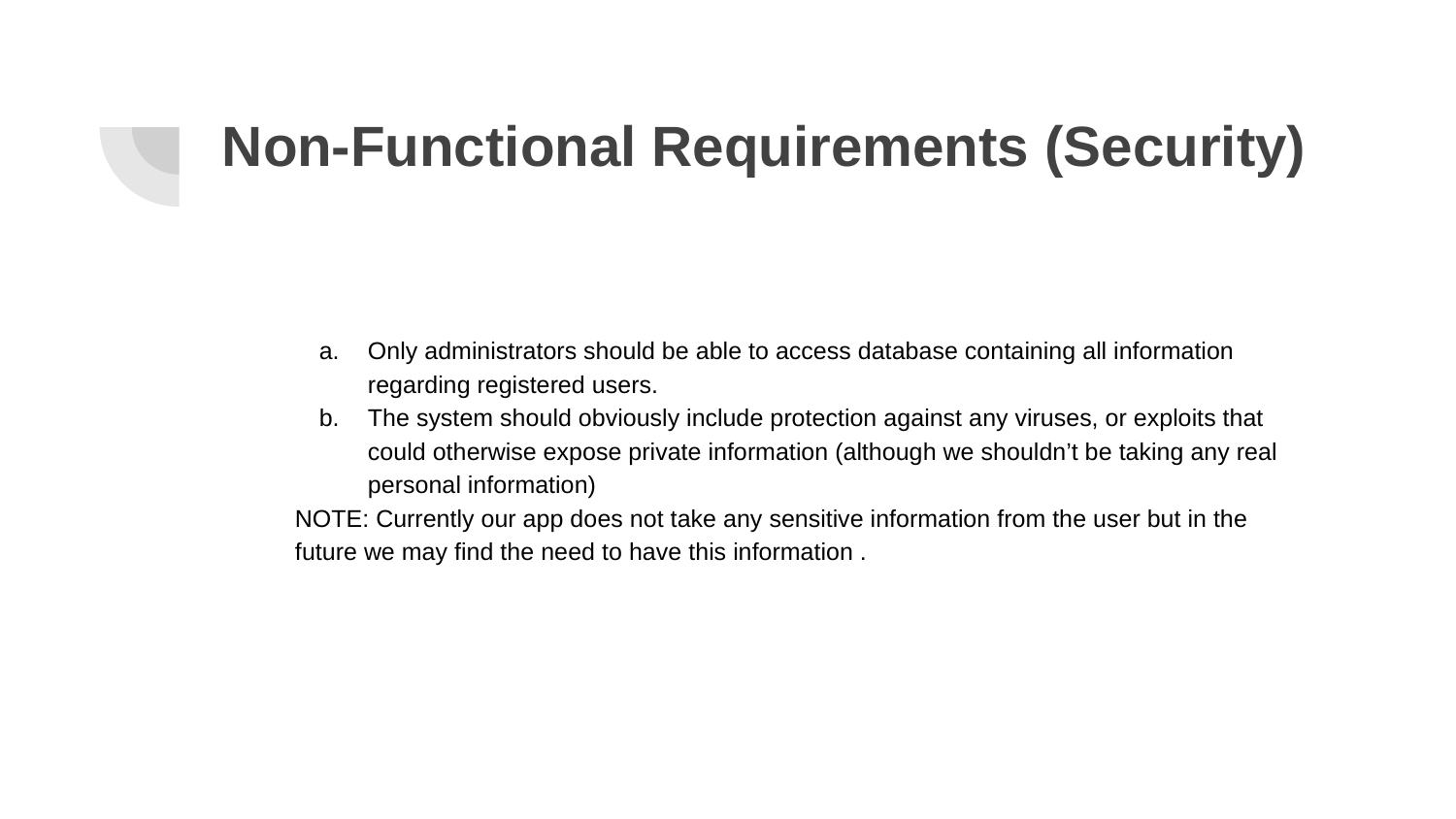

# Non-Functional Requirements (Security)
Only administrators should be able to access database containing all information regarding registered users.
The system should obviously include protection against any viruses, or exploits that could otherwise expose private information (although we shouldn’t be taking any real personal information)
NOTE: Currently our app does not take any sensitive information from the user but in the future we may find the need to have this information .